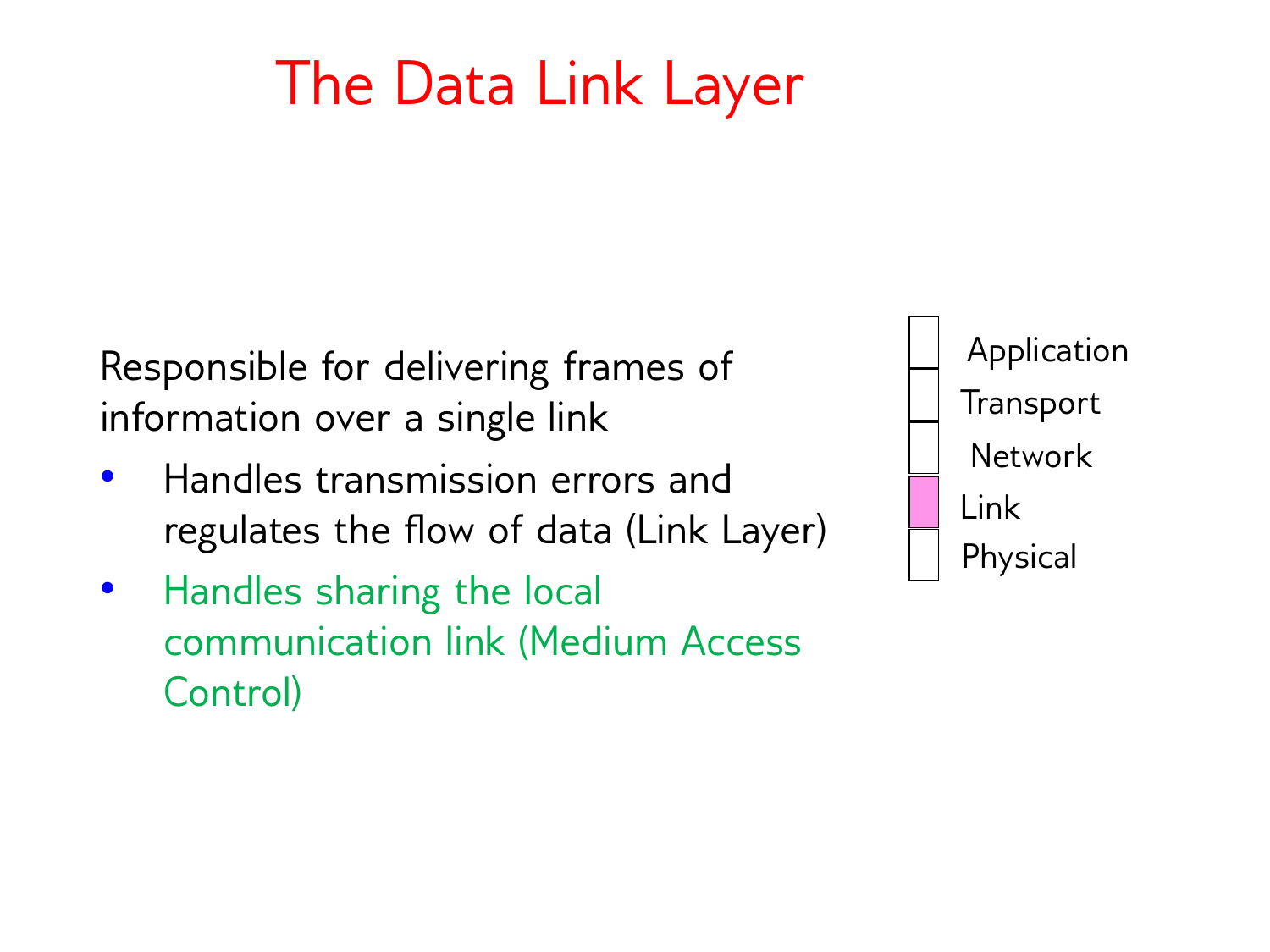

# The Data Link Layer

Application

Transport

Network

Link
Physical

Responsible for delivering frames of information over a single link
Handles transmission errors and regulates the flow of data (Link Layer)
Handles sharing the local communication link (Medium Access Control)